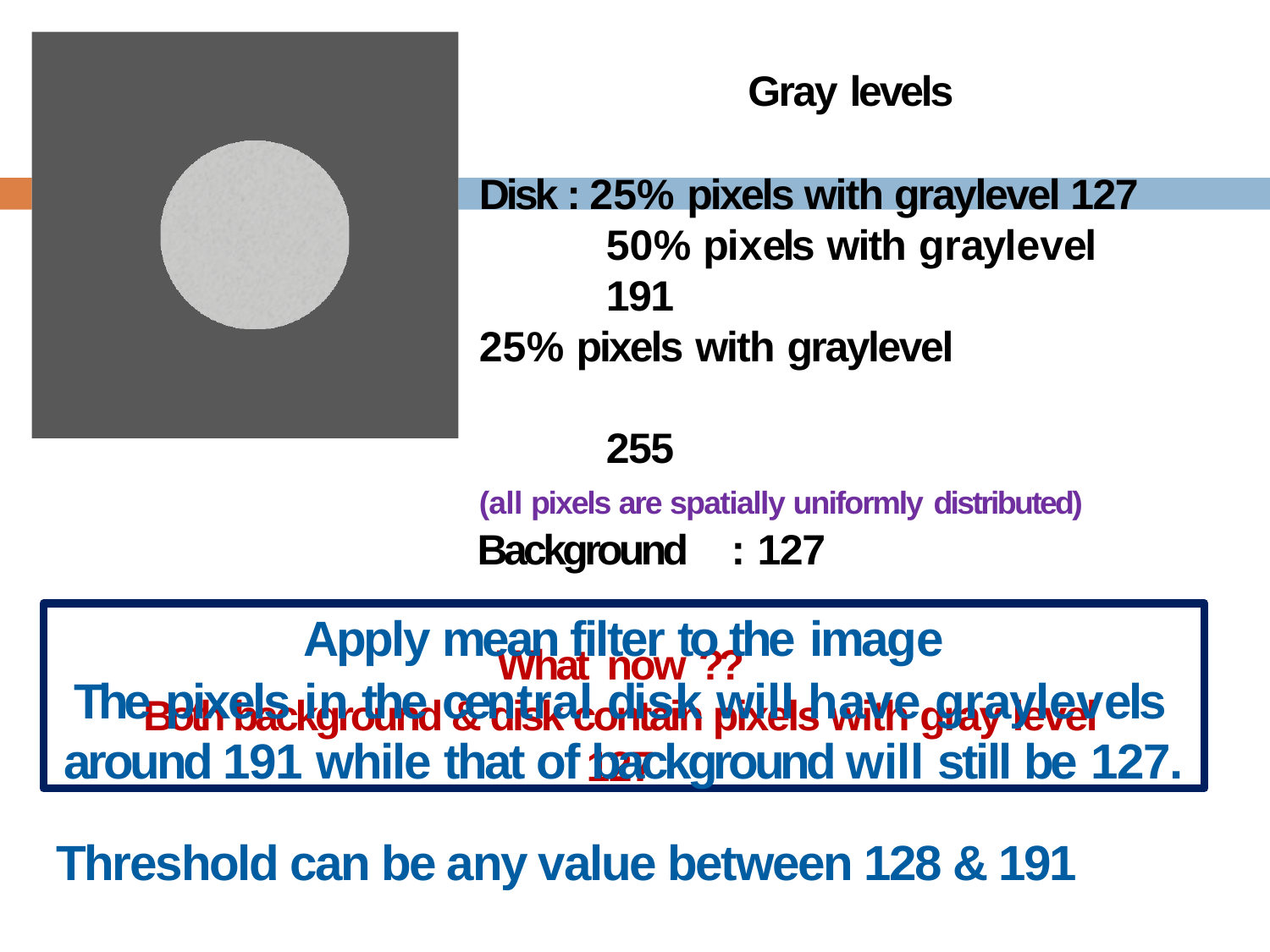

Gray levels

Disk : 25% pixels with graylevel 127  50% pixels with graylevel	191
25% pixels with graylevel	255
(all pixels are spatially uniformly distributed)
Background	: 127

What  now ??
Both background & disk contain pixels with gray level 127

Apply mean filter to the image
The pixels in the central disk will have graylevels  around 191 while that of background will still be 127.
Threshold can be any value between 128 & 191